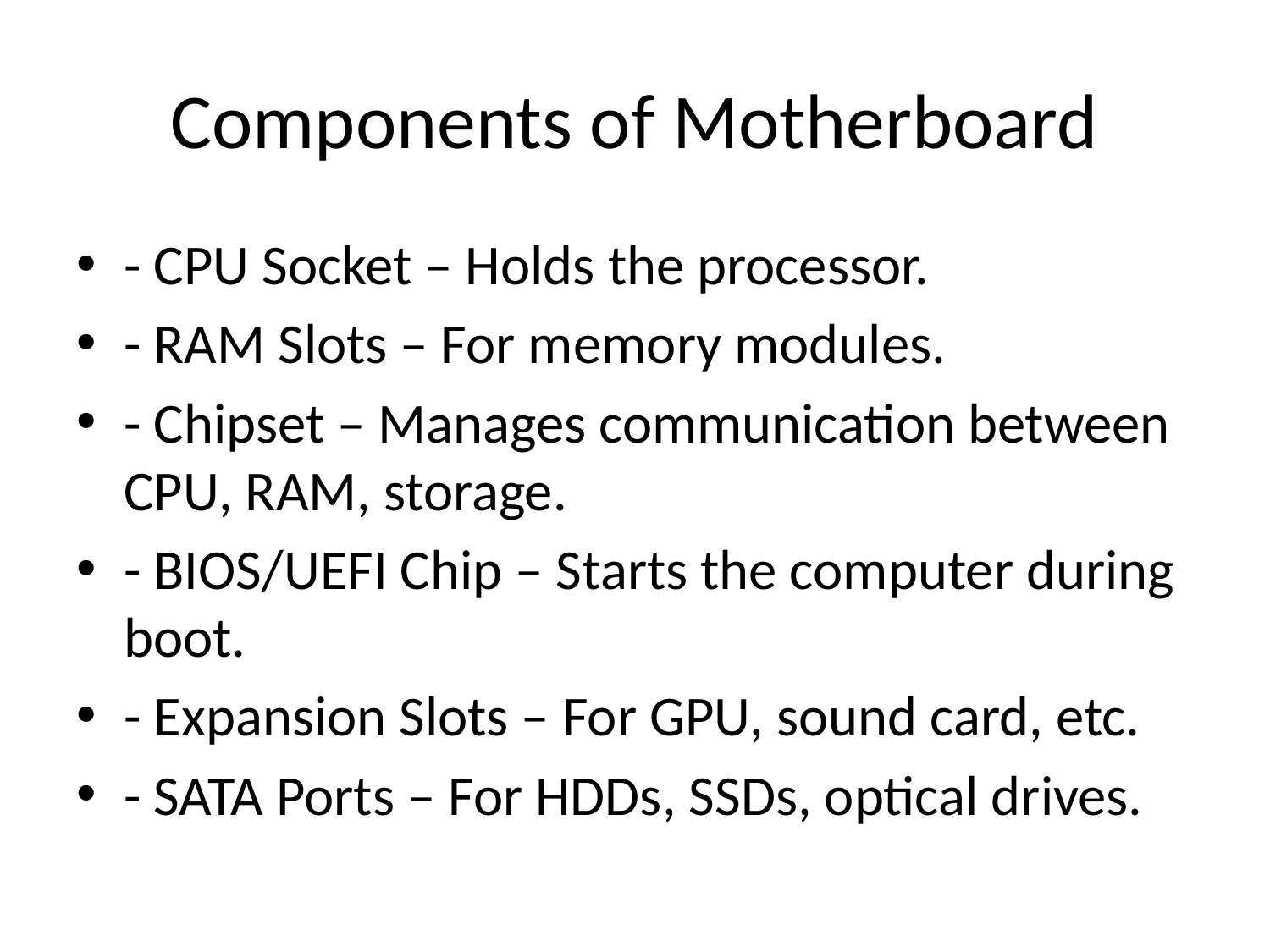

# Components of Motherboard
- CPU Socket – Holds the processor.
- RAM Slots – For memory modules.
- Chipset – Manages communication between CPU, RAM, storage.
- BIOS/UEFI Chip – Starts the computer during boot.
- Expansion Slots – For GPU, sound card, etc.
- SATA Ports – For HDDs, SSDs, optical drives.